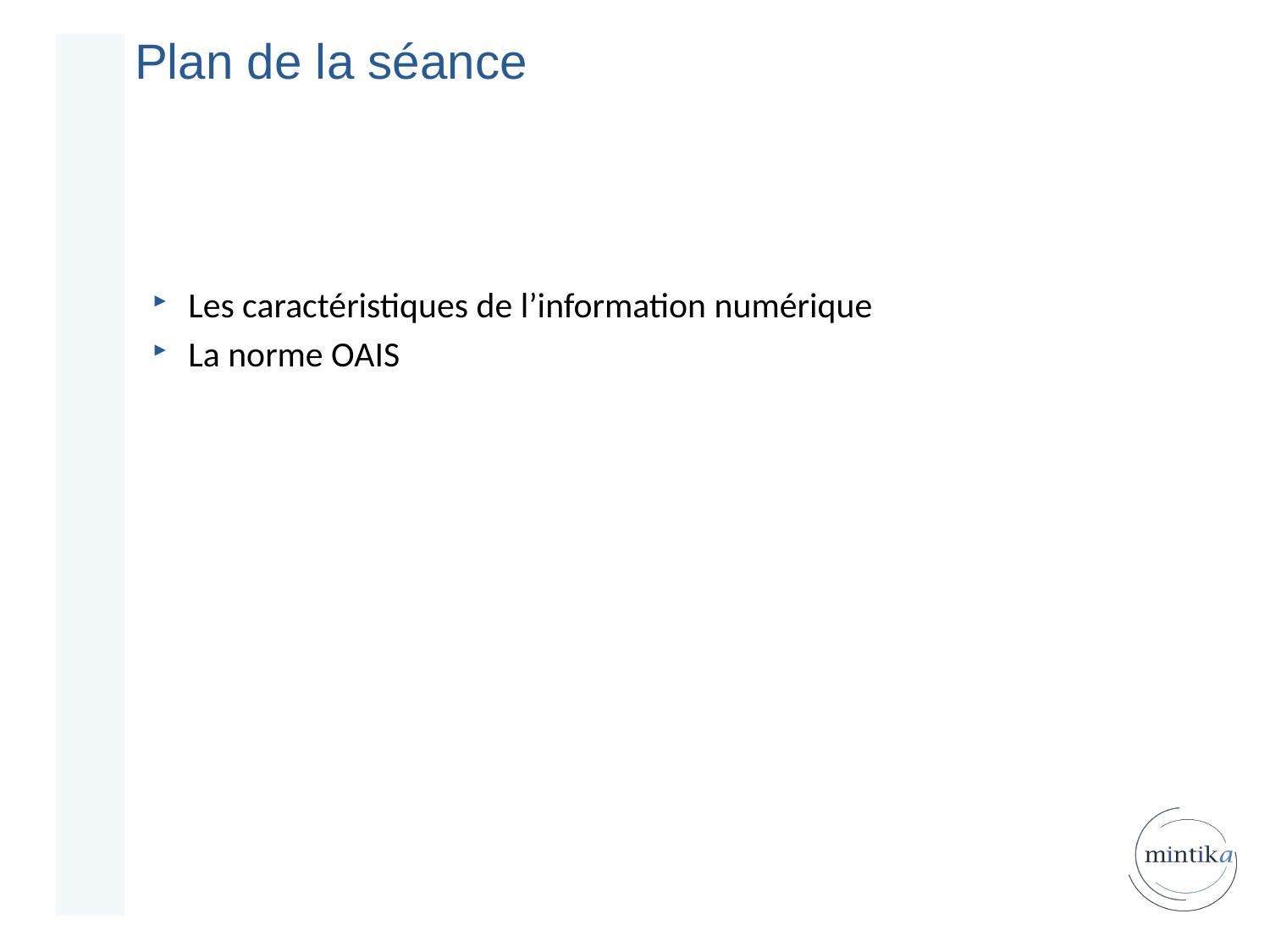

Plan de la séance

Les caractéristiques de l’information numérique
La norme OAIS